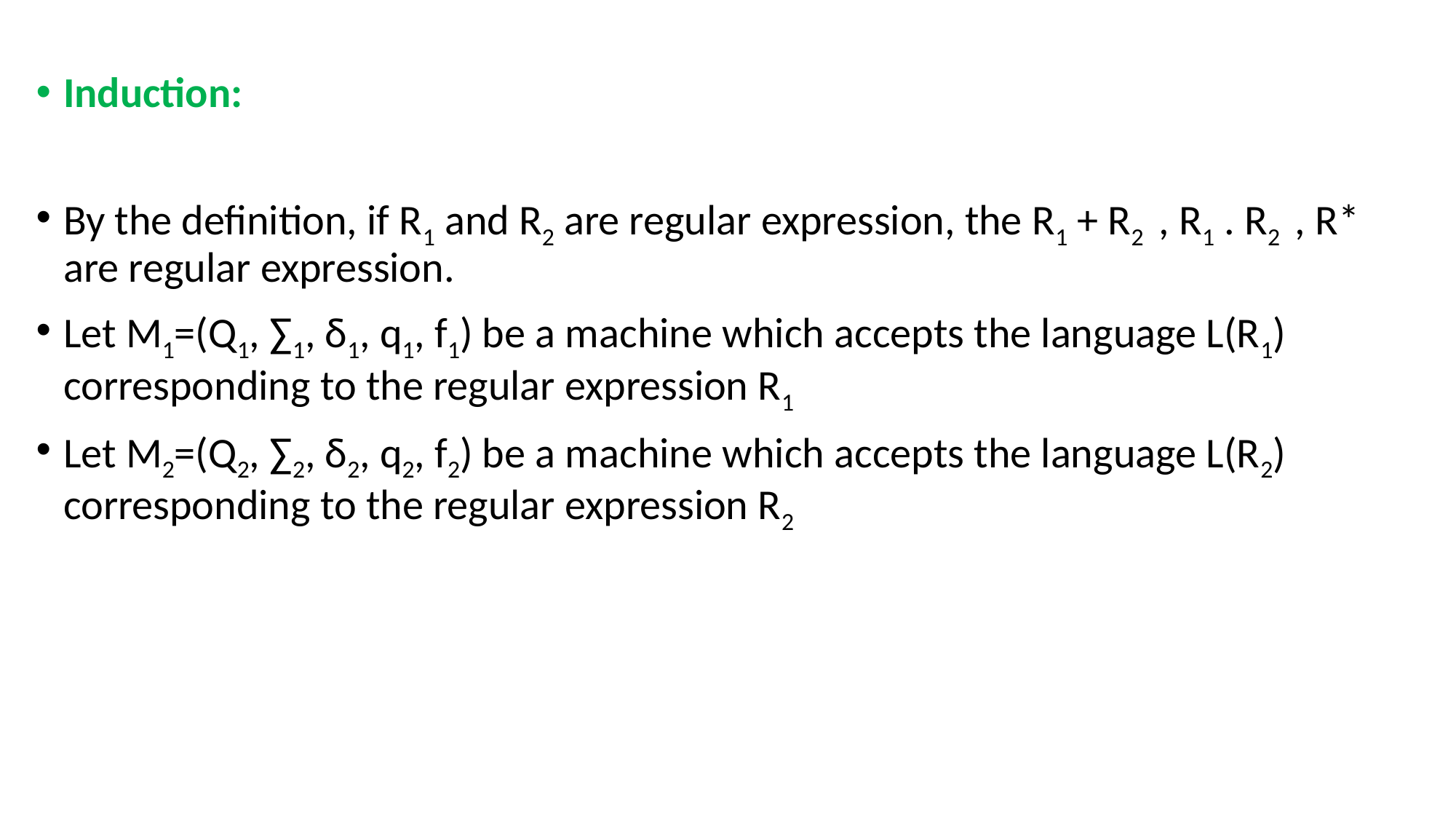

Induction:

By the definition, if R1 and R2 are regular expression, the R1 + R2  , R1 . R2  , R* are regular expression.
Let M1=(Q1, ∑1, δ1, q1, f1) be a machine which accepts the language L(R1) corresponding to the regular expression R1
Let M2=(Q2, ∑2, δ2, q2, f2) be a machine which accepts the language L(R2) corresponding to the regular expression R2